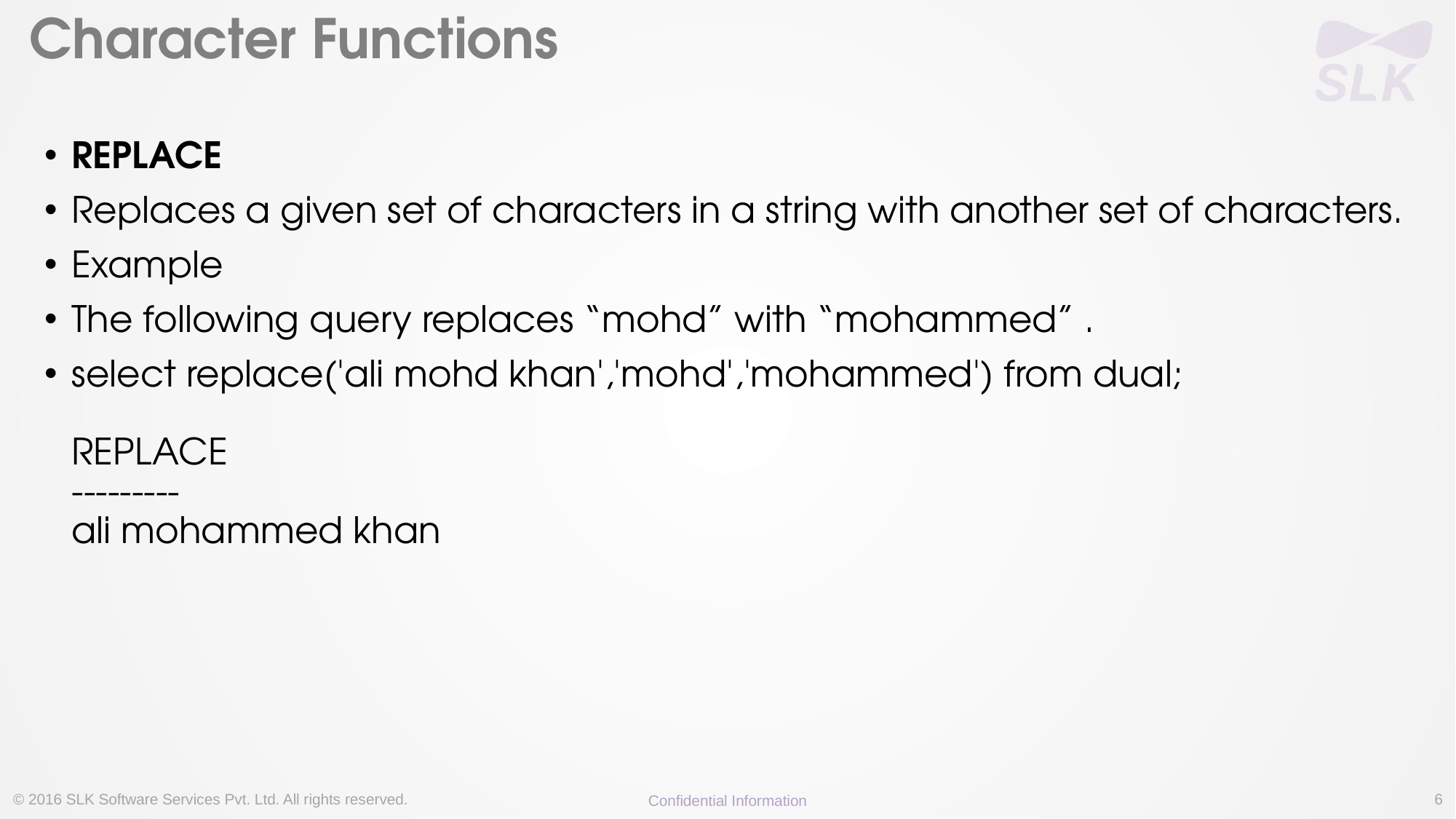

# Character Functions
REPLACE
Replaces a given set of characters in a string with another set of characters.
Example
The following query replaces “mohd” with “mohammed” .
select replace('ali mohd khan','mohd','mohammed') from dual;
REPLACE
---------
ali mohammed khan